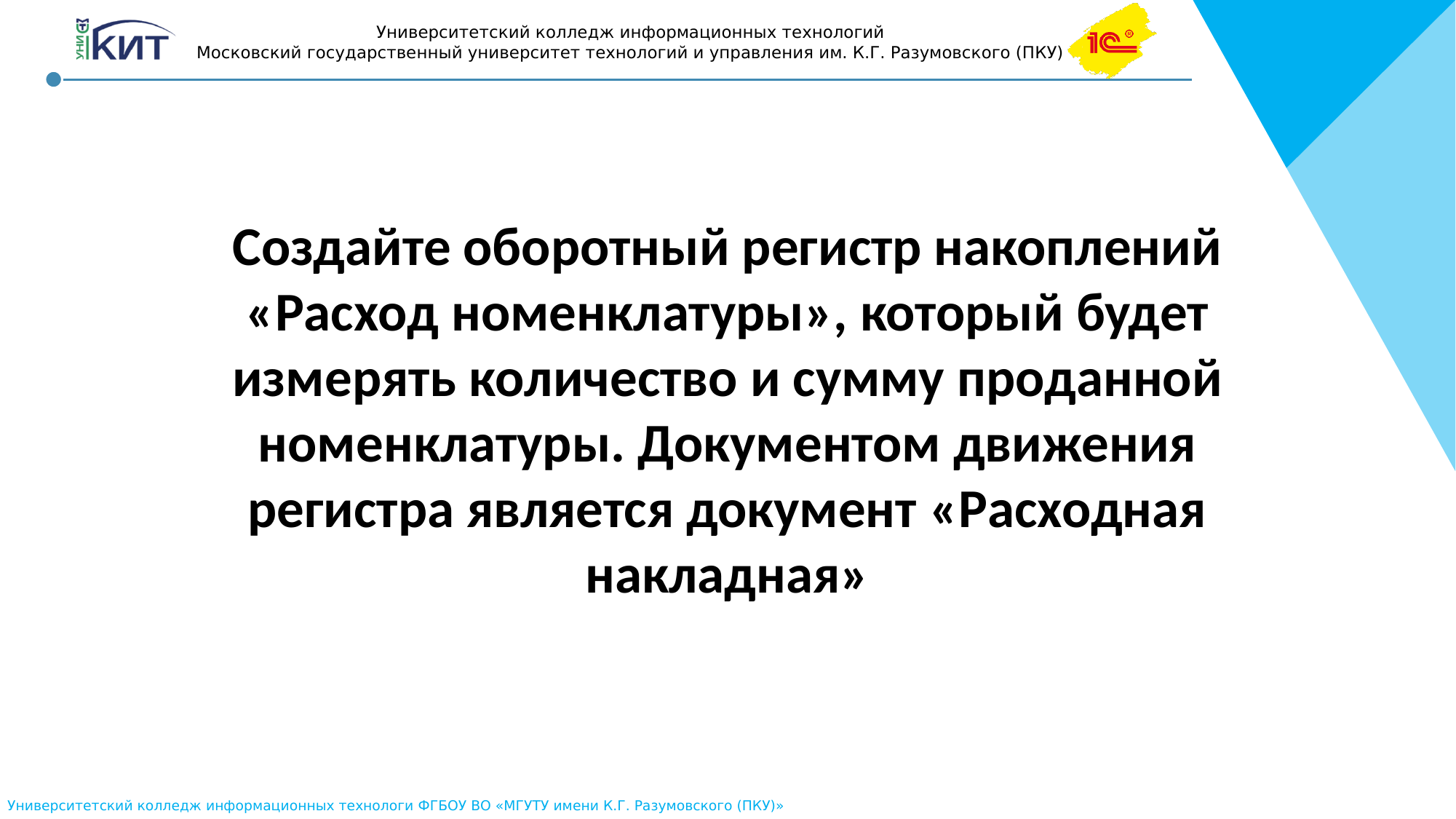

Создайте оборотный регистр накоплений «Расход номенклатуры», который будет измерять количество и сумму проданной номенклатуры. Документом движения регистра является документ «Расходная накладная»